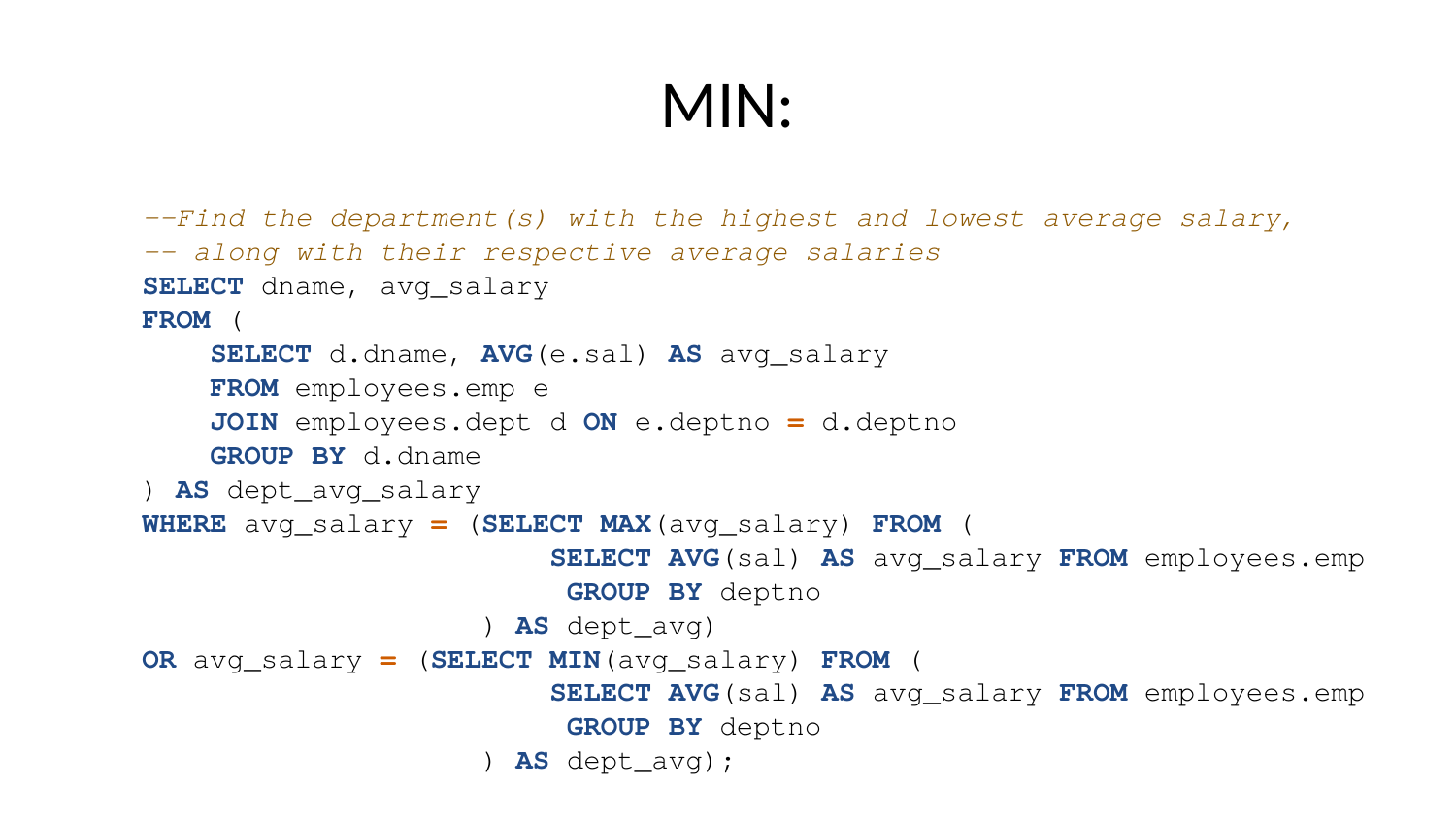

# MIN:
--Find the department(s) with the highest and lowest average salary,
-- along with their respective average salaries
SELECT dname, avg_salary
FROM (
    SELECT d.dname, AVG(e.sal) AS avg_salary
    FROM employees.emp e
    JOIN employees.dept d ON e.deptno = d.deptno
    GROUP BY d.dname
) AS dept_avg_salary
WHERE avg_salary = (SELECT MAX(avg_salary) FROM (
                        SELECT AVG(sal) AS avg_salary FROM employees.emp
                         GROUP BY deptno
                    ) AS dept_avg)
OR avg_salary = (SELECT MIN(avg_salary) FROM (
                        SELECT AVG(sal) AS avg_salary FROM employees.emp
                         GROUP BY deptno
                    ) AS dept_avg);